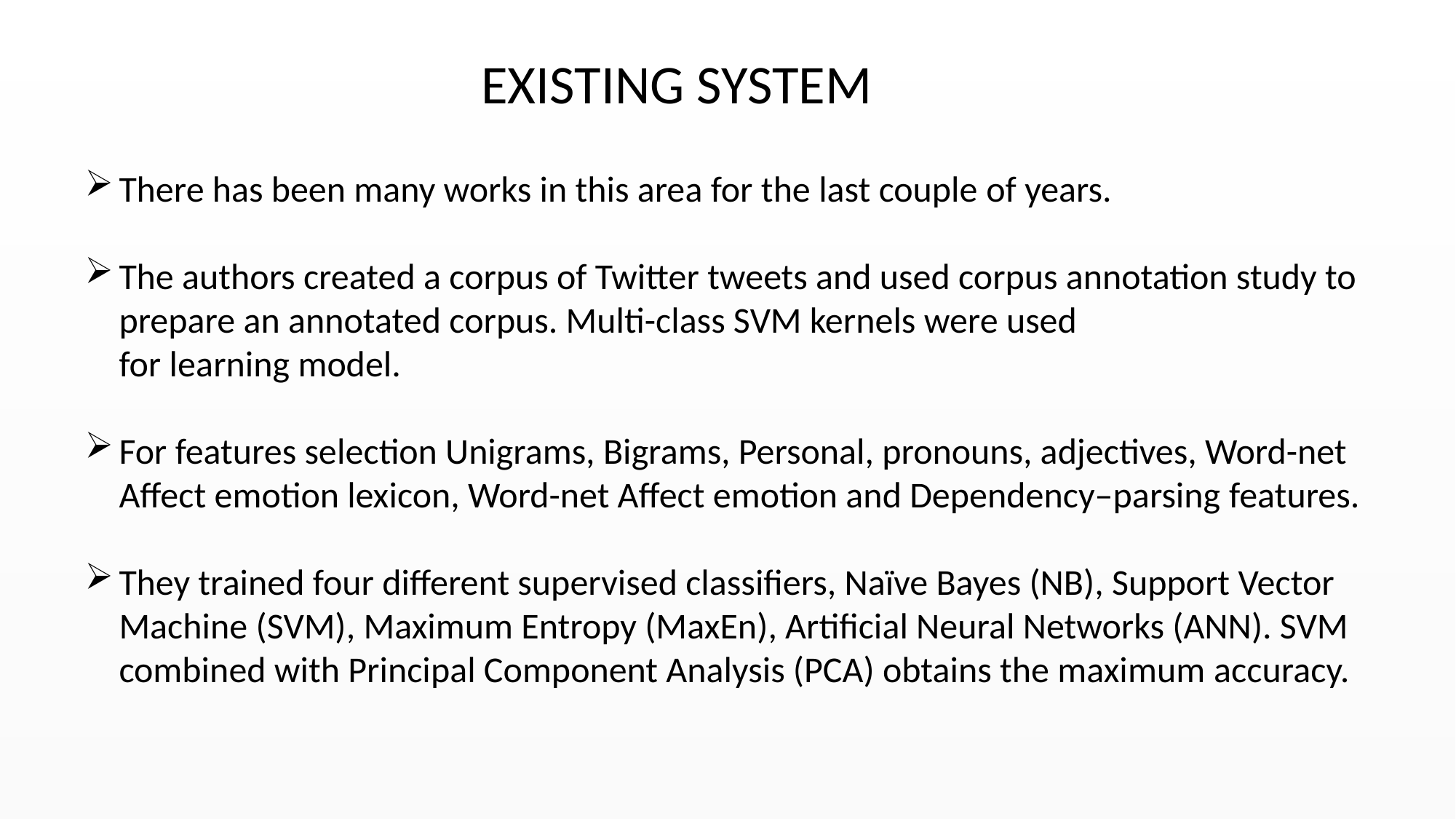

EXISTING SYSTEM​
There has been many works in this area for the last couple of years.

The authors created a corpus of Twitter tweets and used corpus annotation study to prepare an annotated corpus. Multi-class SVM kernels were used for learning model.

For features selection Unigrams, Bigrams, Personal, pronouns, adjectives, Word-net Affect emotion lexicon, Word-net Affect emotion and Dependency–parsing features.

They trained four different supervised classifiers, Naïve Bayes (NB), Support Vector Machine (SVM), Maximum Entropy (MaxEn), Artificial Neural Networks (ANN). SVM combined with Principal Component Analysis (PCA) obtains the maximum accuracy.